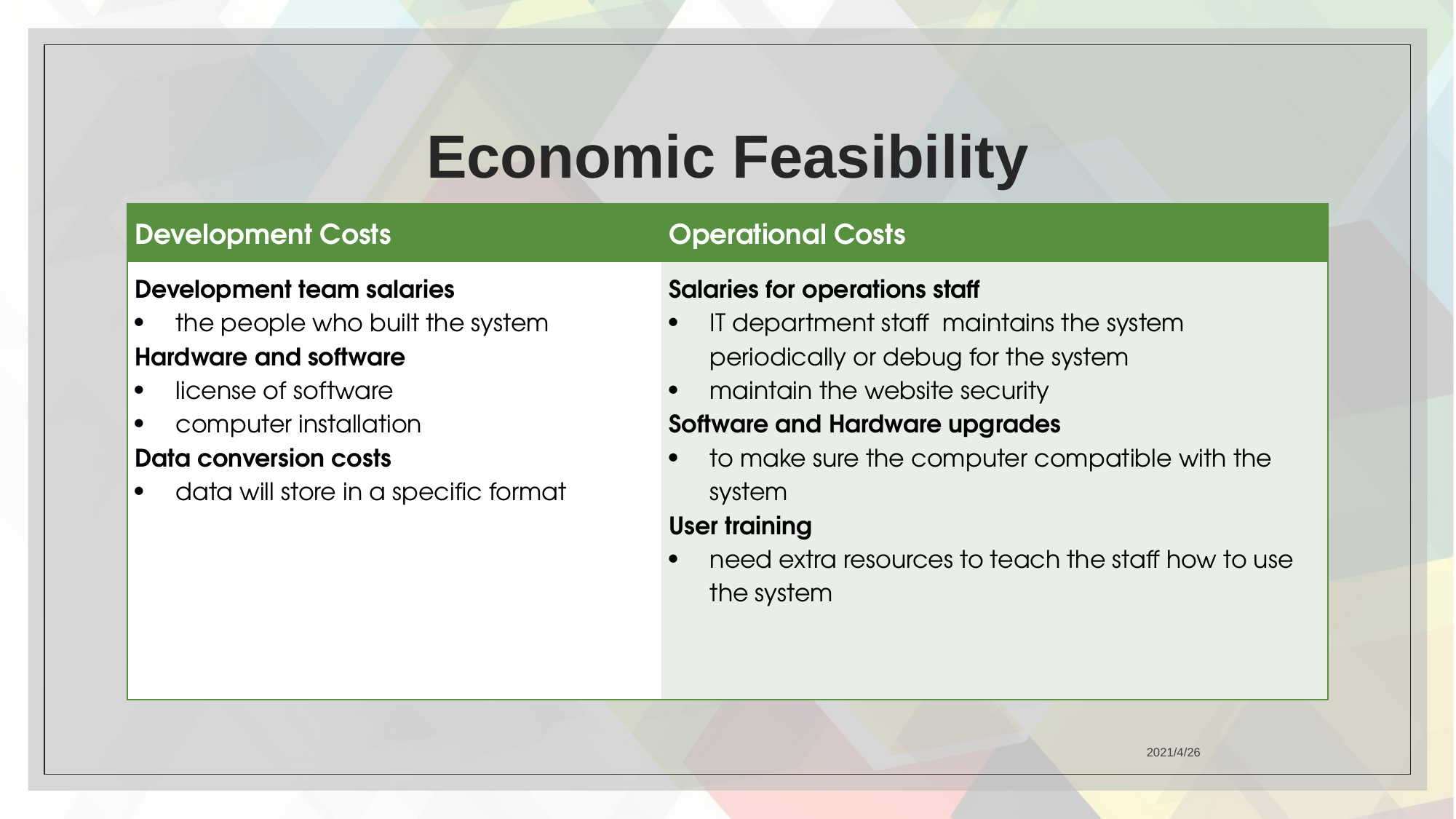

# Economic Feasibility
| Development Costs | Operational Costs |
| --- | --- |
| Development team salaries the people who built the system Hardware and software license of software computer installation Data conversion costs data will store in a specific format | Salaries for operations staff IT department staff  maintains the system periodically or debug for the system maintain the website security Software and Hardware upgrades to make sure the computer compatible with the system User training need extra resources to teach the staff how to use the system |
2021/4/26